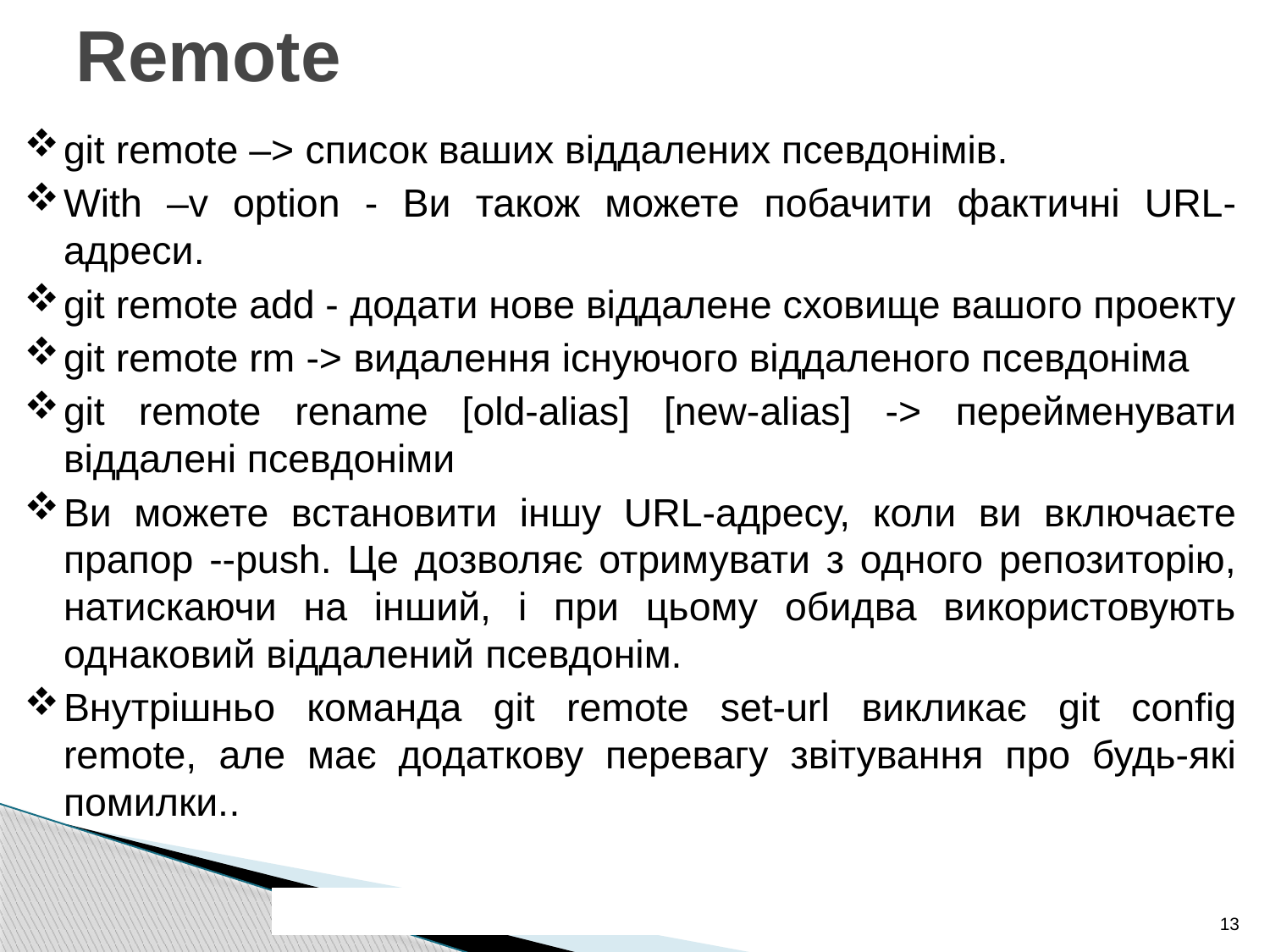

# Remote
git remote –> список ваших віддалених псевдонімів.
With –v option - Ви також можете побачити фактичні URL-адреси.
git remote add - додати нове віддалене сховище вашого проекту
git remote rm -> видалення існуючого віддаленого псевдоніма
git remote rename [old-alias] [new-alias] -> перейменувати віддалені псевдоніми
Ви можете встановити іншу URL-адресу, коли ви включаєте прапор --push. Це дозволяє отримувати з одного репозиторію, натискаючи на інший, і при цьому обидва використовують однаковий віддалений псевдонім.
Внутрішньо команда git remote set-url викликає git config remote, але має додаткову перевагу звітування про будь-які помилки..
13